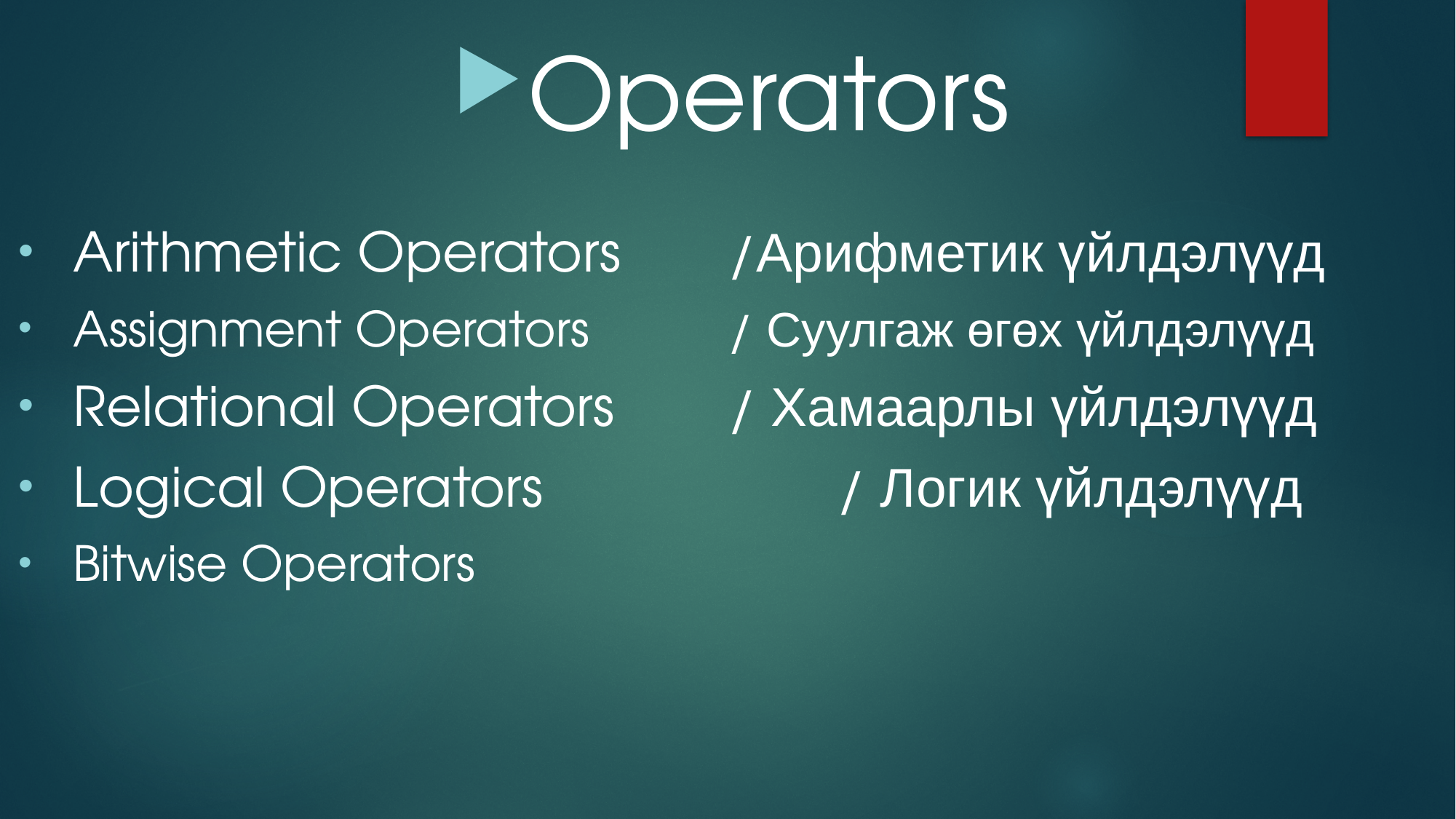

Operators

Arithmetic Operators 	/Арифметик үйлдэлүүд
Assignment Operators		/ Суулгаж өгөх үйлдэлүүд
Relational Operators		/ Хамаарлы үйлдэлүүд
Logical Operators			/ Логик үйлдэлүүд
Bitwise Operators